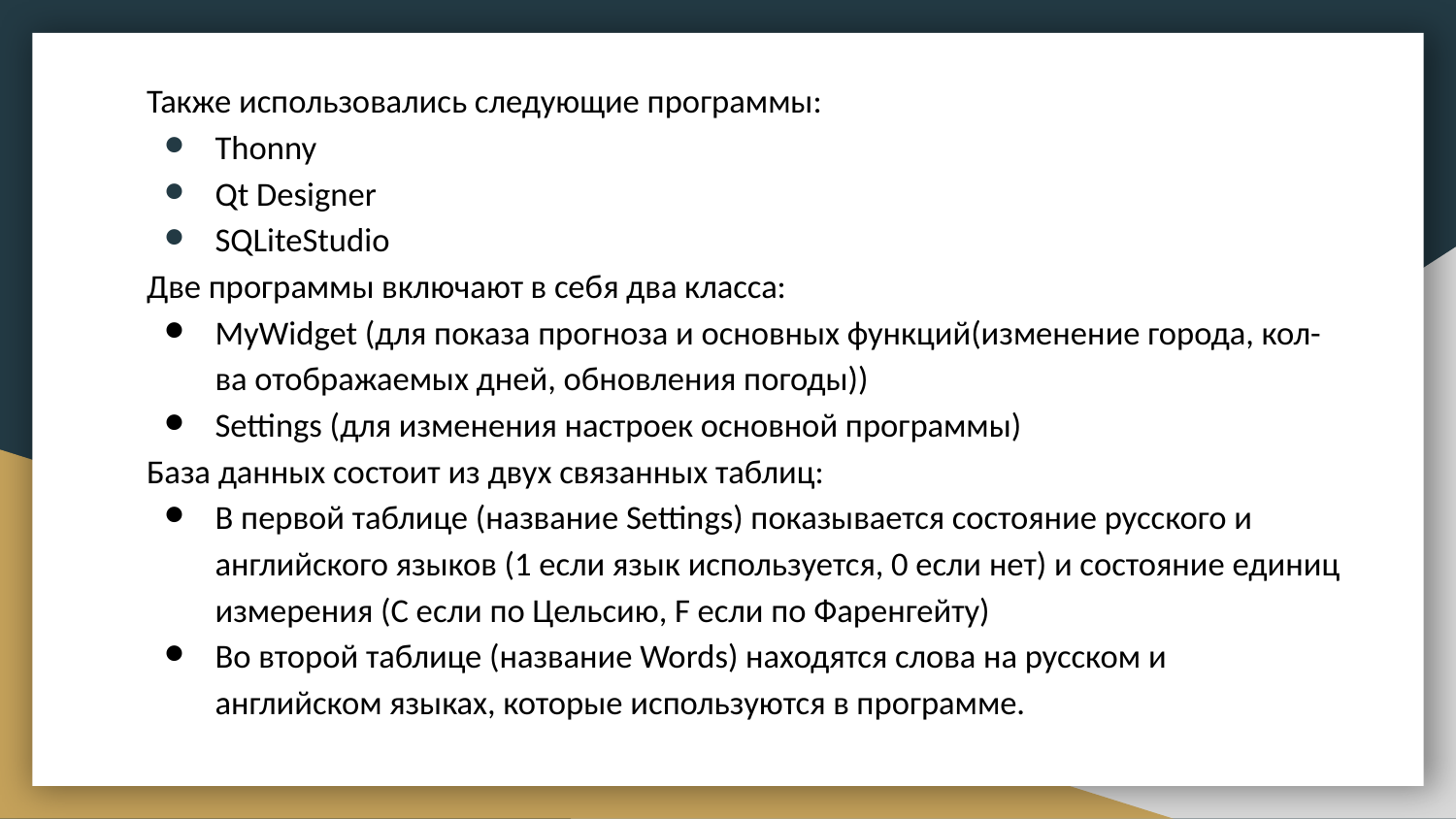

Также использовались следующие программы:
Thonny
Qt Designer
SQLiteStudio
Две программы включают в себя два класса:
MyWidget (для показа прогноза и основных функций(изменение города, кол-ва отображаемых дней, обновления погоды))
Settings (для изменения настроек основной программы)
База данных состоит из двух связанных таблиц:
В первой таблице (название Settings) показывается состояние русского и английского языков (1 если язык используется, 0 если нет) и состояние единиц измерения (C если по Цельсию, F если по Фаренгейту)
Во второй таблице (название Words) находятся слова на русском и английском языках, которые используются в программе.